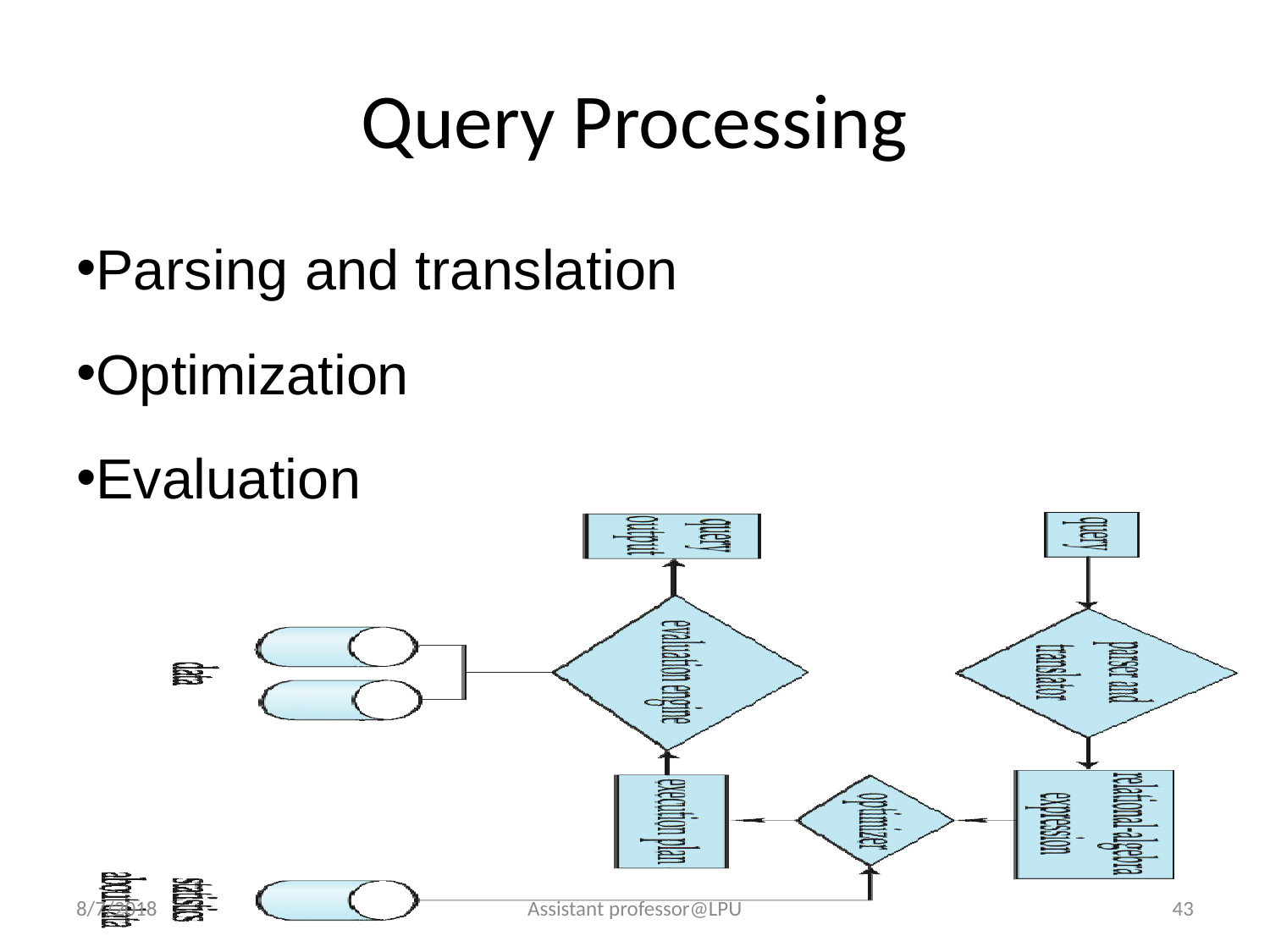

# Query Processing

Parsing and translation
Optimization
Evaluation
8/7/2018
Assistant professor@LPU
43